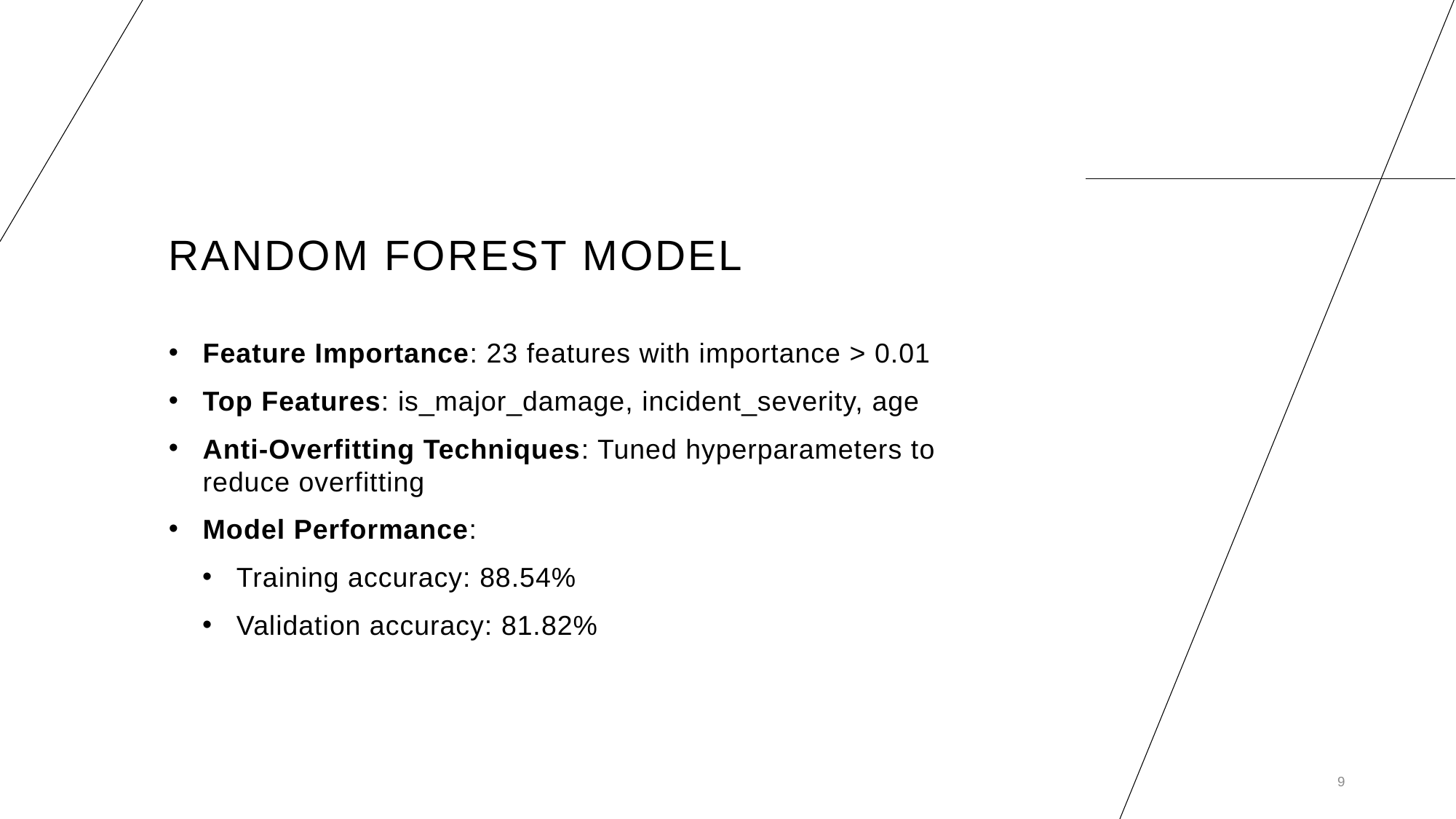

# RANDOM FOREST model
Feature Importance: 23 features with importance > 0.01
Top Features: is_major_damage, incident_severity, age
Anti-Overfitting Techniques: Tuned hyperparameters to reduce overfitting
Model Performance:
Training accuracy: 88.54%
Validation accuracy: 81.82%
9